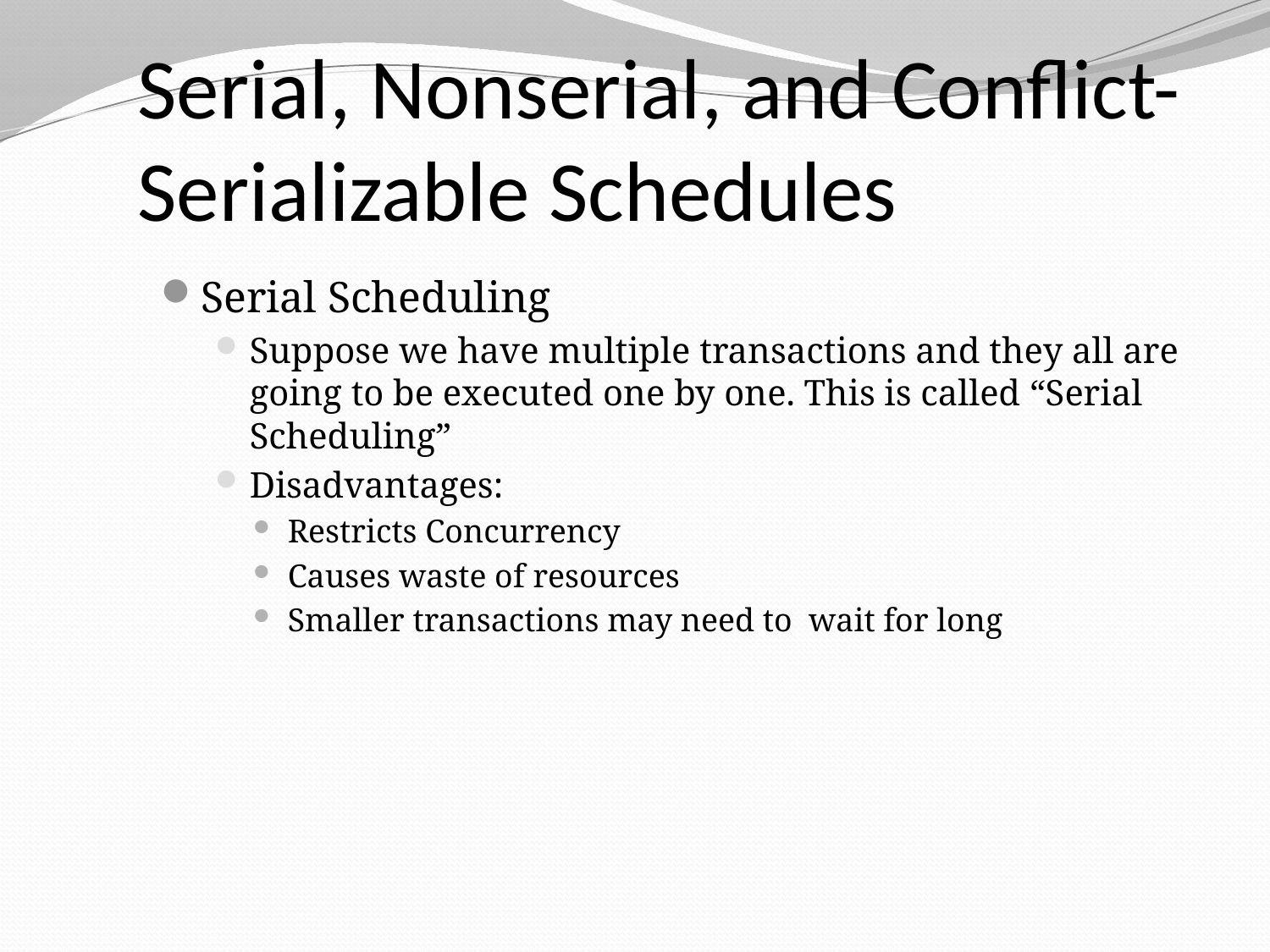

Serial, Nonserial, and Conflict-Serializable Schedules
Serial Scheduling
Suppose we have multiple transactions and they all are going to be executed one by one. This is called “Serial Scheduling”
Disadvantages:
Restricts Concurrency
Causes waste of resources
Smaller transactions may need to  wait for long